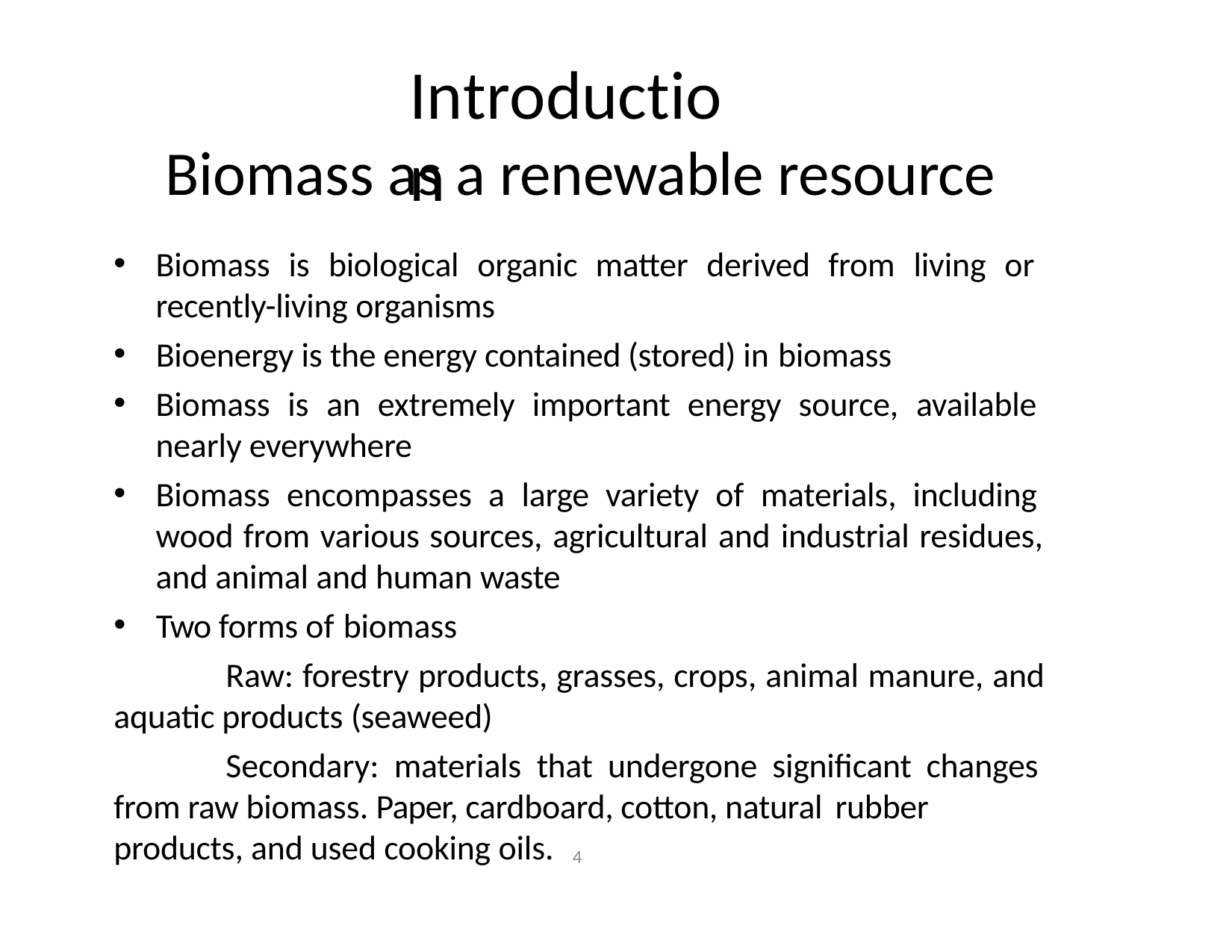

# Introduction
Biomass as a renewable resource
Biomass is biological organic matter derived from living or  recently-living organisms
Bioenergy is the energy contained (stored) in biomass
Biomass is an extremely important energy source, available  nearly everywhere
Biomass encompasses a large variety of materials, including  wood from various sources, agricultural and industrial residues,  and animal and human waste
Two forms of biomass
Raw: forestry products, grasses, crops, animal manure, and  aquatic products (seaweed)
Secondary: materials that undergone significant changes  from raw biomass. Paper, cardboard, cotton, natural rubber
products, and used cooking oils.
4